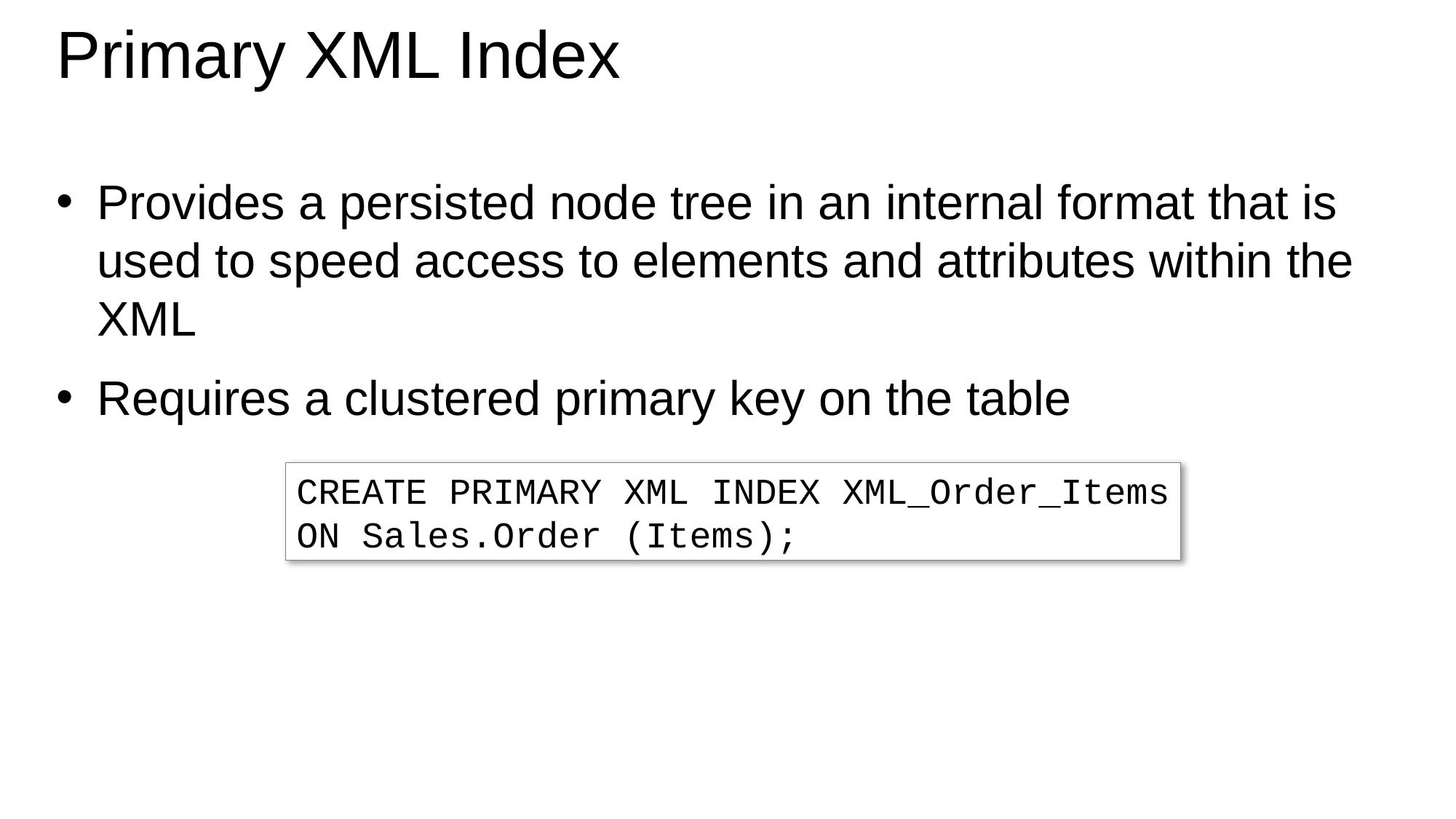

# Primary XML Index
Provides a persisted node tree in an internal format that is used to speed access to elements and attributes within the XML
Requires a clustered primary key on the table

CREATE PRIMARY XML INDEX XML_Order_Items
ON Sales.Order (Items);